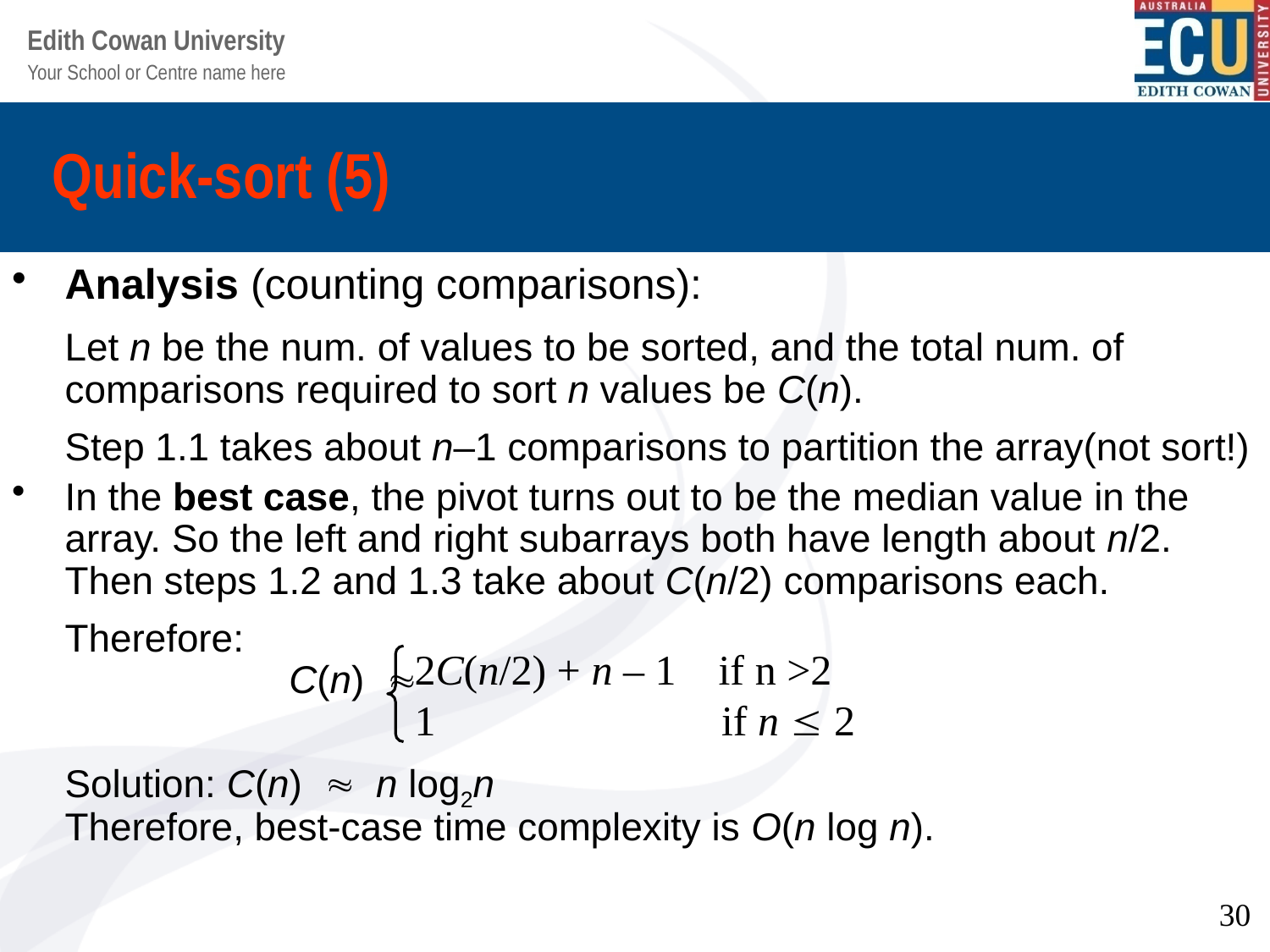

# Quick-sort (5)
Analysis (counting comparisons):
	Let n be the num. of values to be sorted, and the total num. of comparisons required to sort n values be C(n).
	Step 1.1 takes about n–1 comparisons to partition the array(not sort!)
In the best case, the pivot turns out to be the median value in the array. So the left and right subarrays both have length about n/2. Then steps 1.2 and 1.3 take about C(n/2) comparisons each.
	Therefore:
	         C(n)  ≈
	Solution: C(n)  ≈  n log2n
Therefore, best-case time complexity is O(n log n).
2C(n/2) + n – 1    if n >2
1		     if n ≤ 2

30